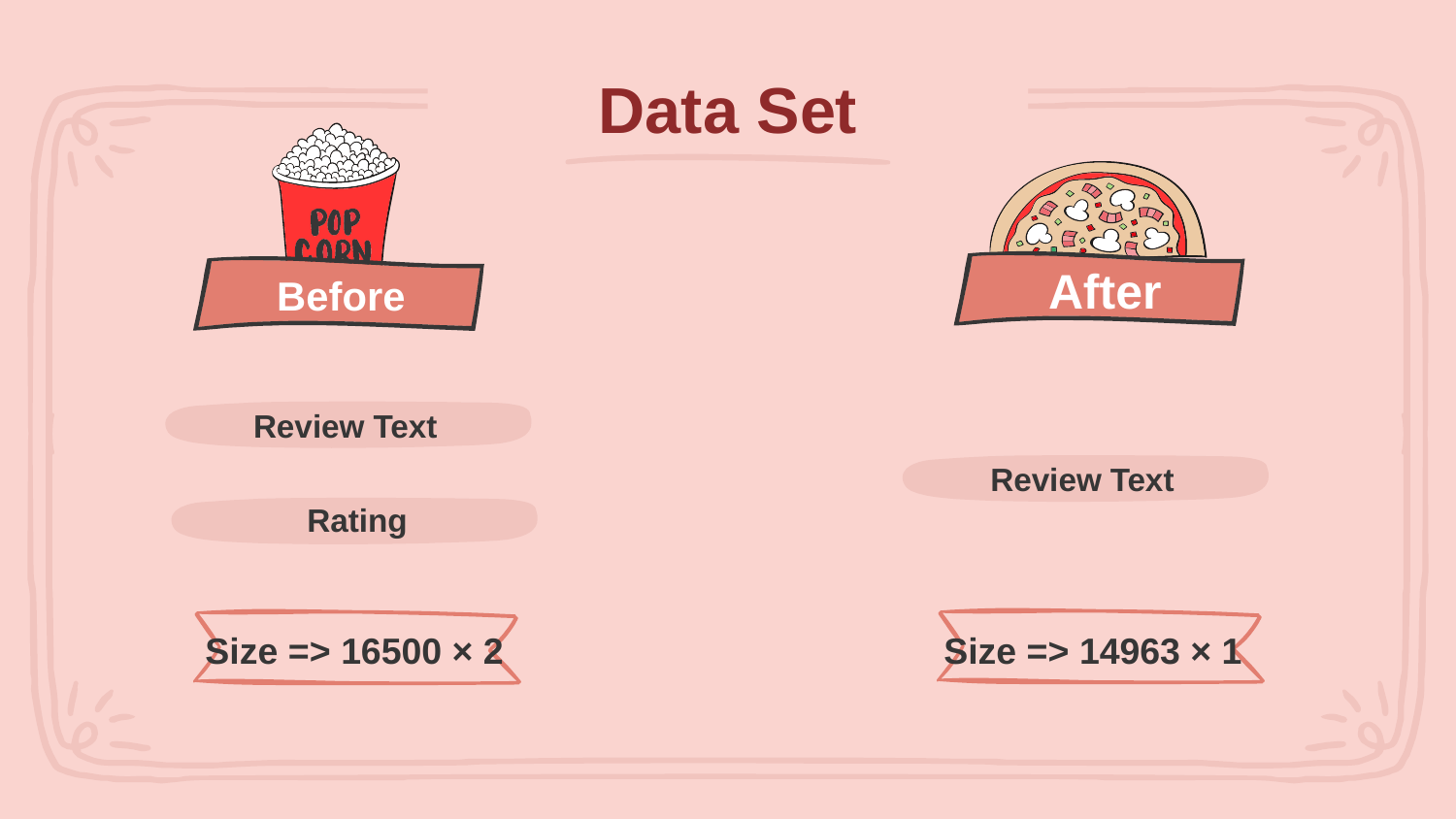

# Data Set

After
Before

Review Text

Review Text

Rating

Size => 14963 × 1
Size => 16500 × 2